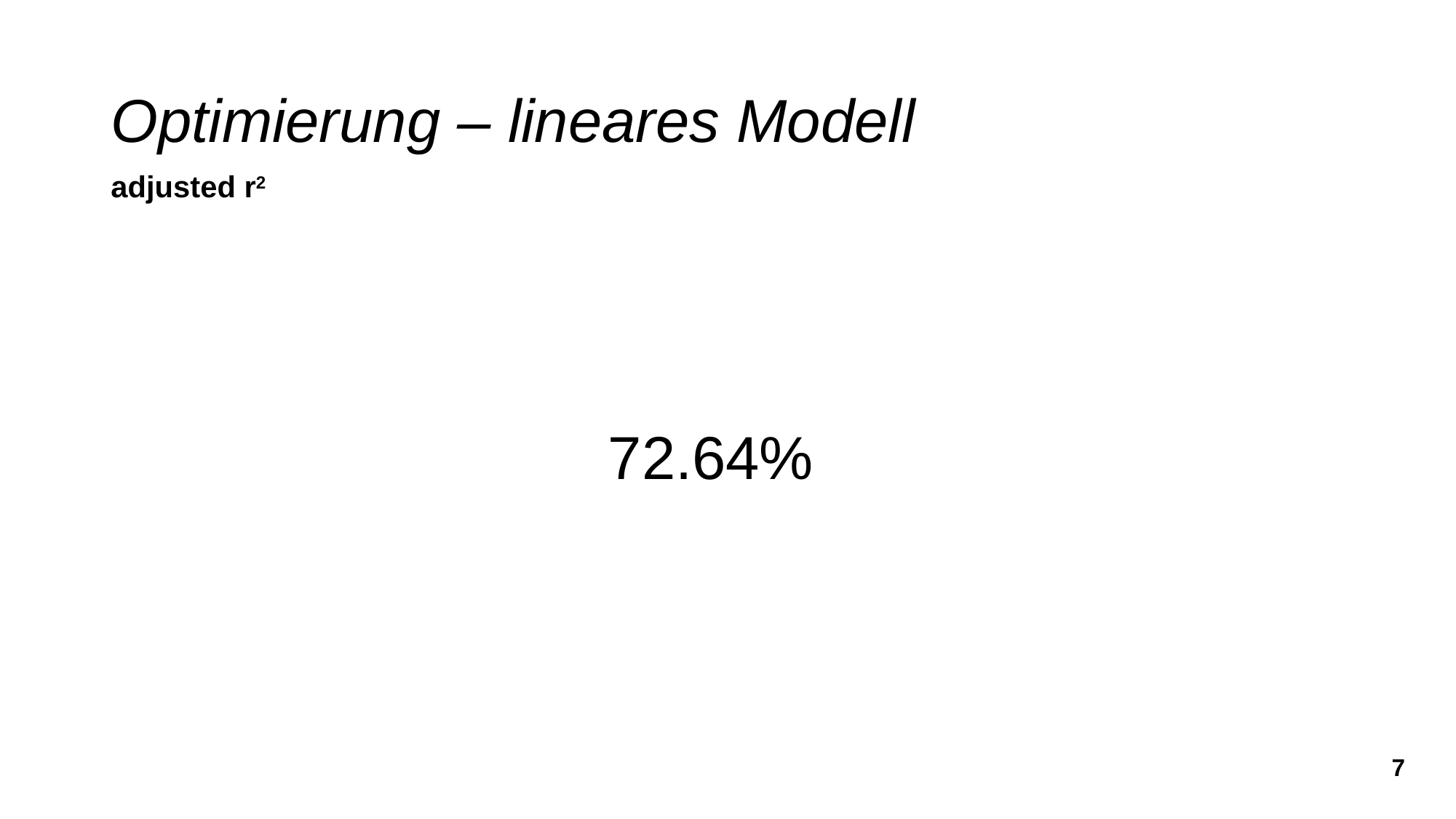

# Optimierung – lineares Modell
adjusted r2
72.64%
7